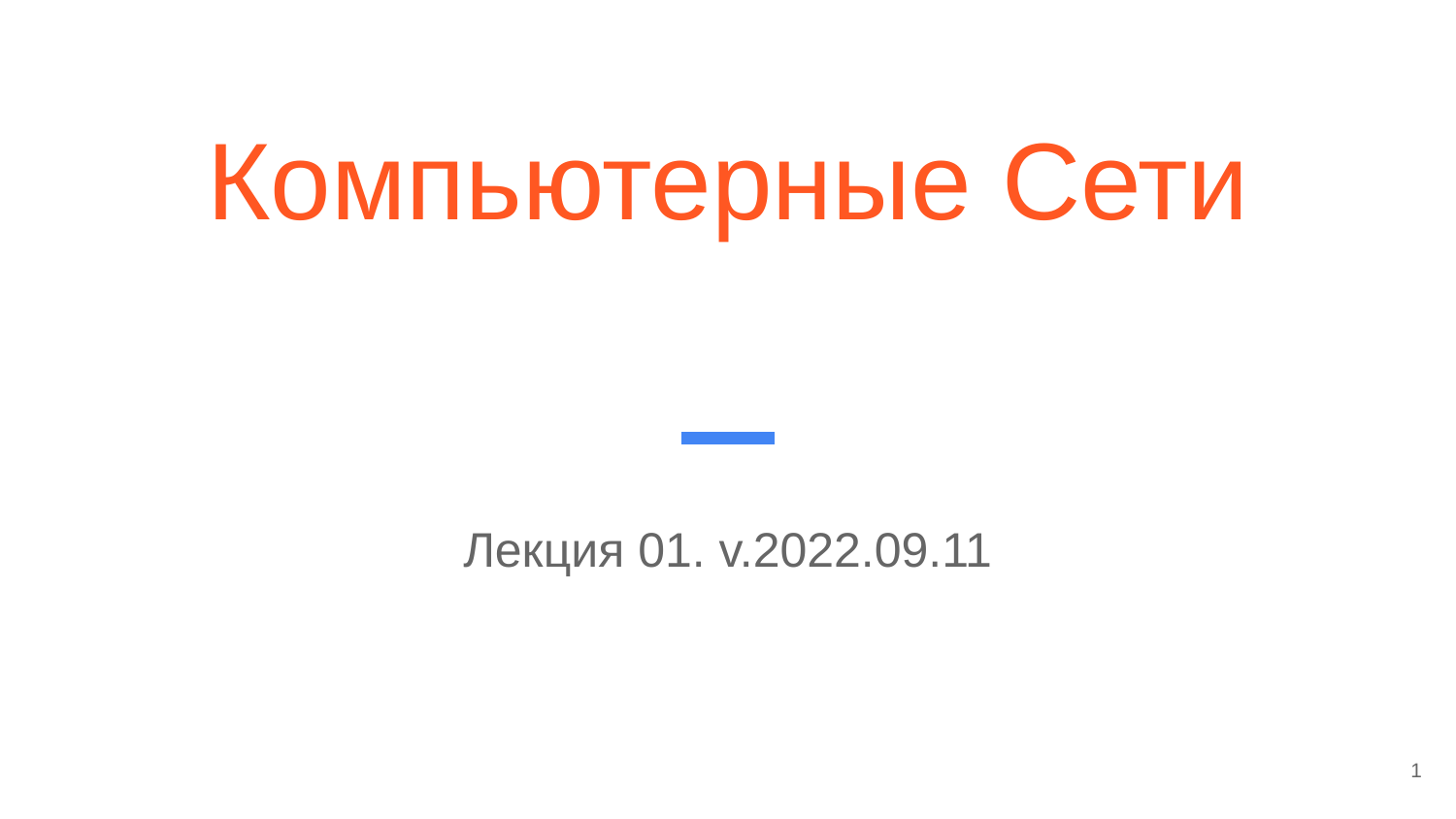

# Компьютерные Сети
Лекция 01. v.2022.09.11
1